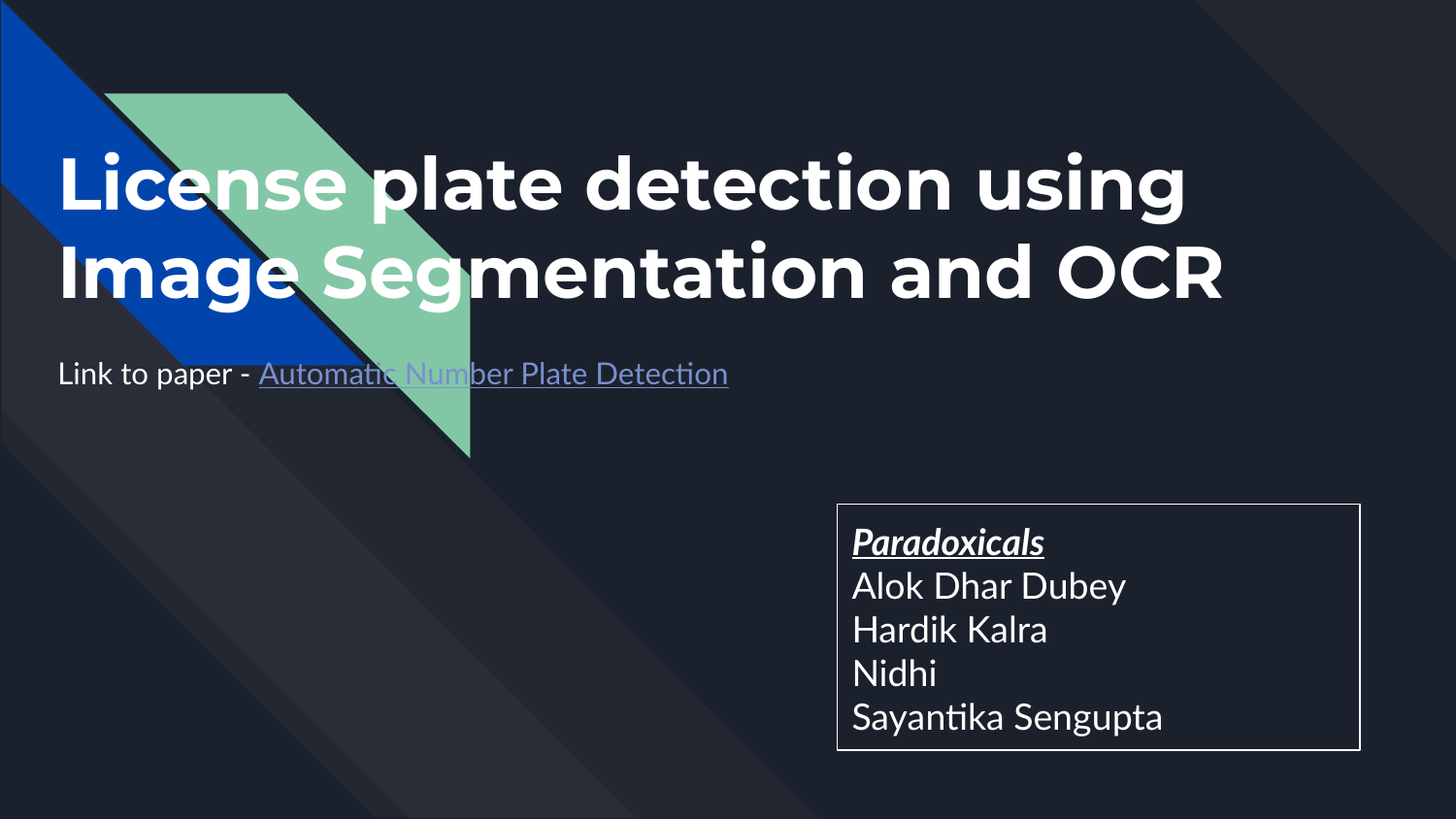

# License plate detection using Image Segmentation and OCR
Link to paper - Automatic Number Plate Detection
Paradoxicals
Alok Dhar Dubey
Hardik Kalra
Nidhi
Sayantika Sengupta